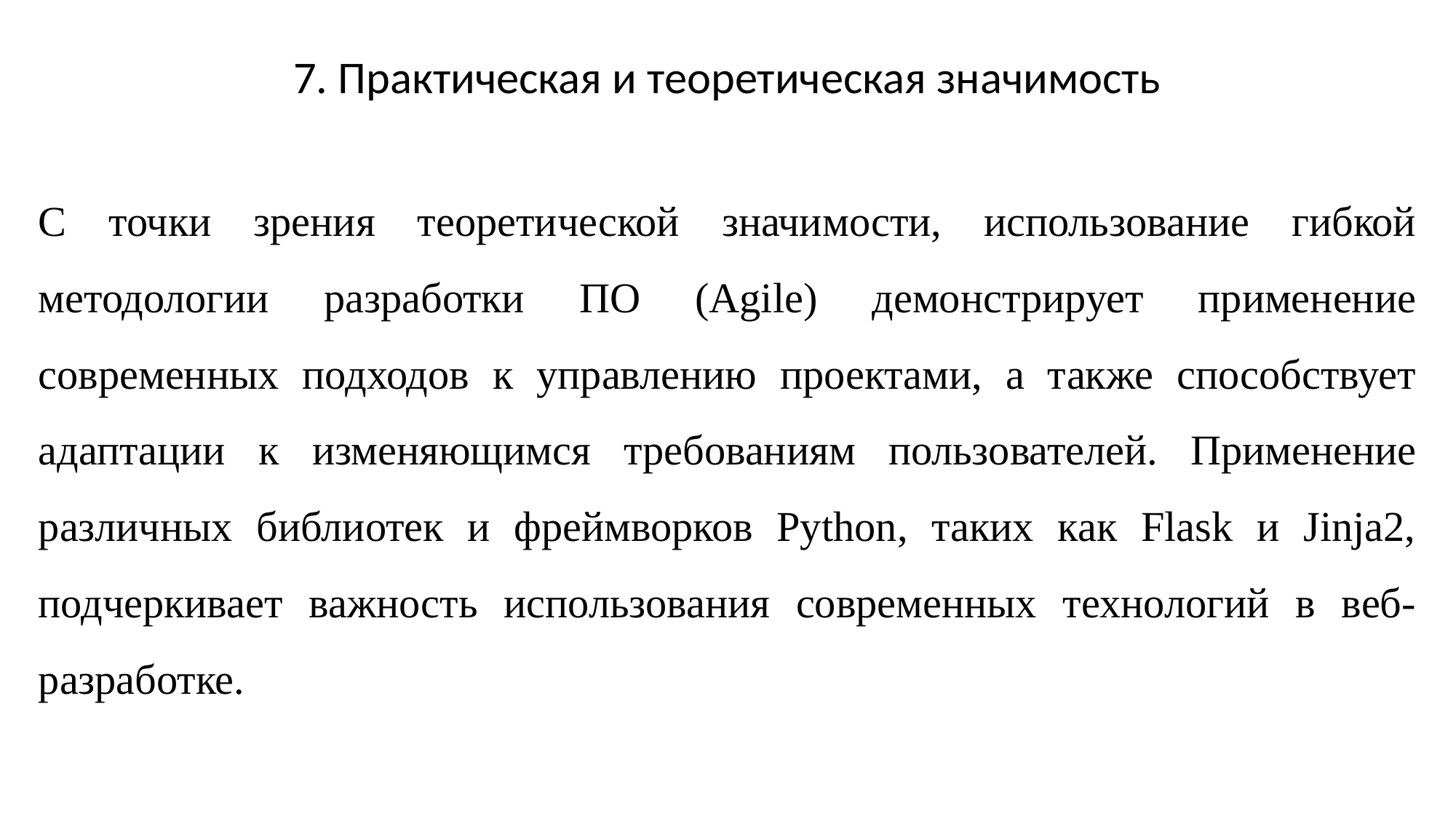

# 7. Практическая и теоретическая значимость
С точки зрения теоретической значимости, использование гибкой методологии разработки ПО (Agile) демонстрирует применение современных подходов к управлению проектами, а также способствует адаптации к изменяющимся требованиям пользователей. Применение различных библиотек и фреймворков Python, таких как Flask и Jinja2, подчеркивает важность использования современных технологий в веб-разработке.